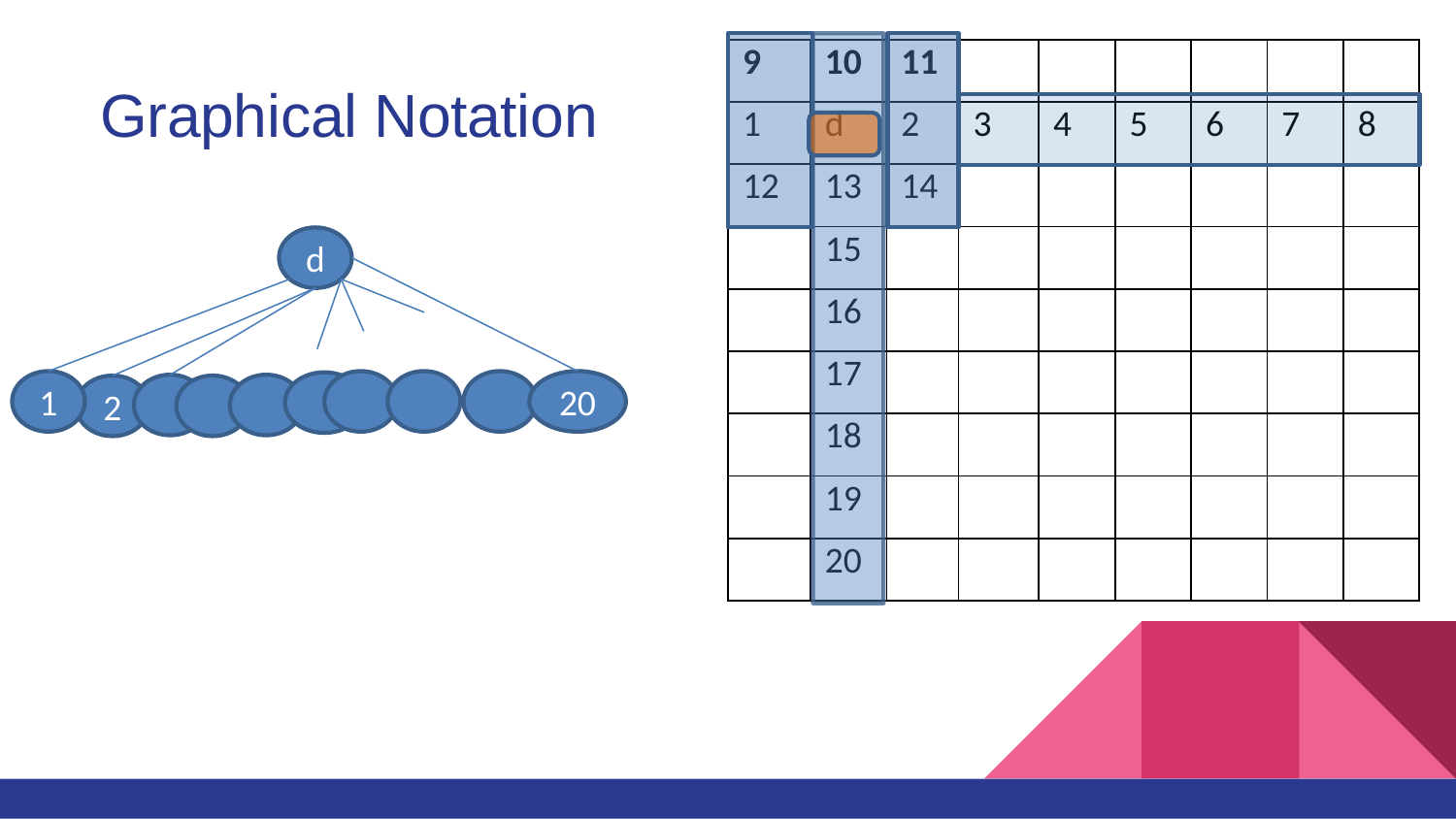

| 9 | 10 | 11 |  |  |  |  |  |  |
| --- | --- | --- | --- | --- | --- | --- | --- | --- |
| 1 | d | 2 | 3 | 4 | 5 | 6 | 7 | 8 |
| 12 | 13 | 14 |  |  |  |  |  |  |
|  | 15 |  |  |  |  |  |  |  |
|  | 16 |  |  |  |  |  |  |  |
|  | 17 |  |  |  |  |  |  |  |
|  | 18 |  |  |  |  |  |  |  |
|  | 19 |  |  |  |  |  |  |  |
|  | 20 |  |  |  |  |  |  |  |
# Graphical Notation

d
1

20

2